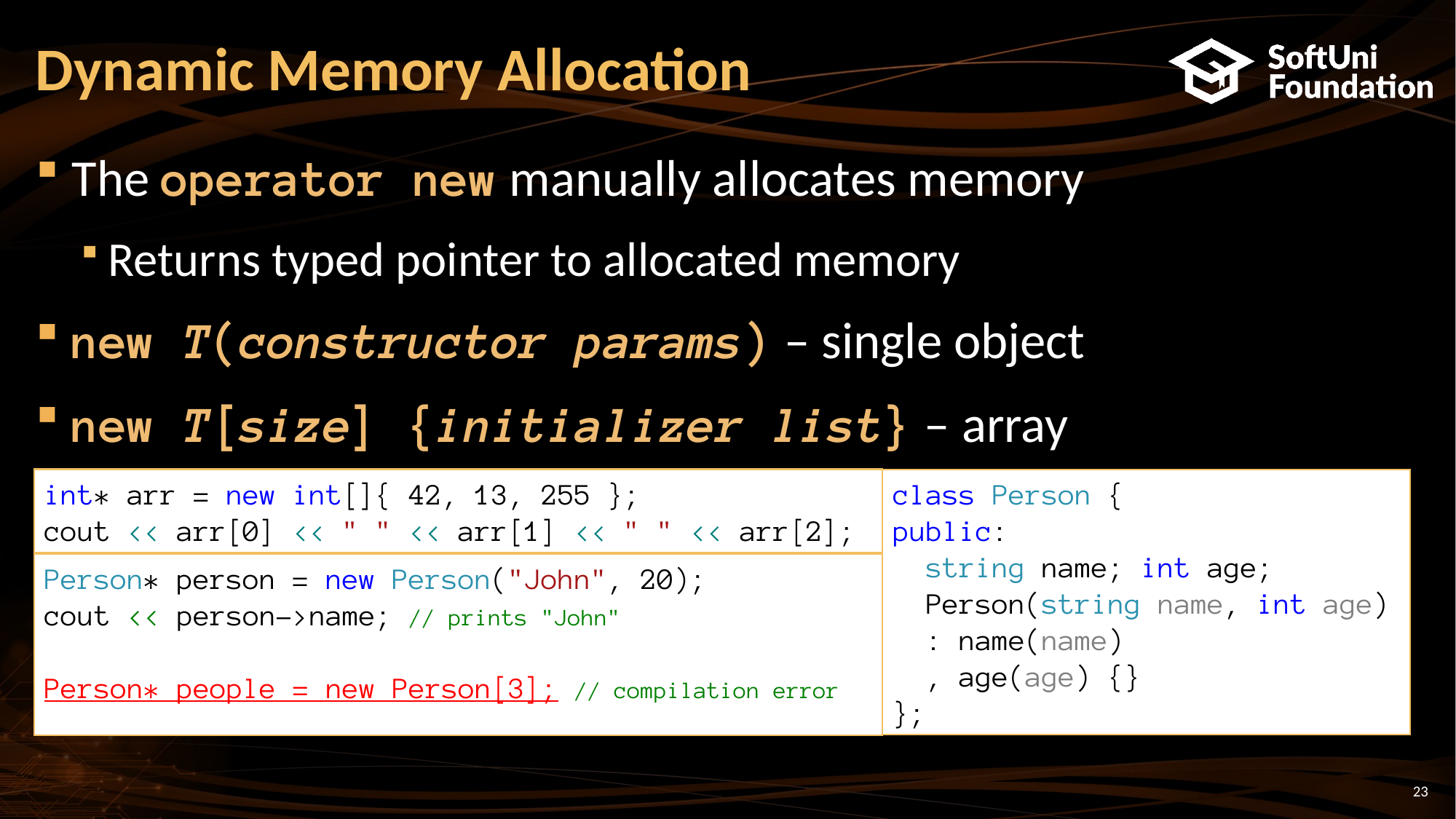

# Dynamic Memory Allocation
The operator new manually allocates memory
Returns typed pointer to allocated memory
new T(constructor params) – single object
new T[size] {initializer list} – array
int* arr = new int[]{ 42, 13, 255 };
cout << arr[0] << " " << arr[1] << " " << arr[2];
class Person {
public:
  string name; int age;
  Person(string name, int age)
  : name(name)
  , age(age) {}
};
Person* person = new Person("John", 20);
cout << person->name; // prints "John"

Person* people = new Person[3]; // compilation error

23